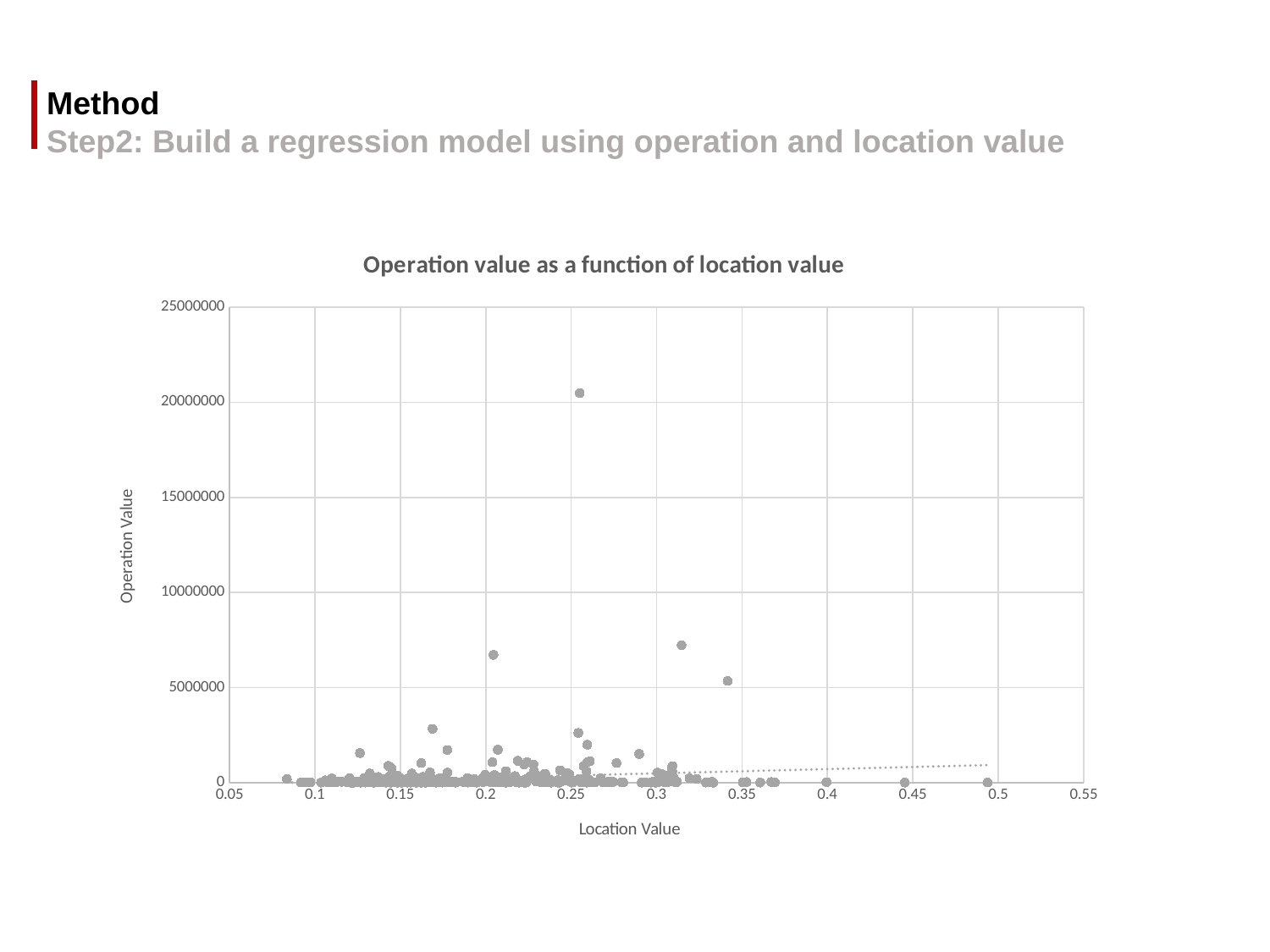

Method
Step2: Build a regression model using operation and location value

### Chart: Operation value as a function of location value

| Category | Operation |
|---|---|